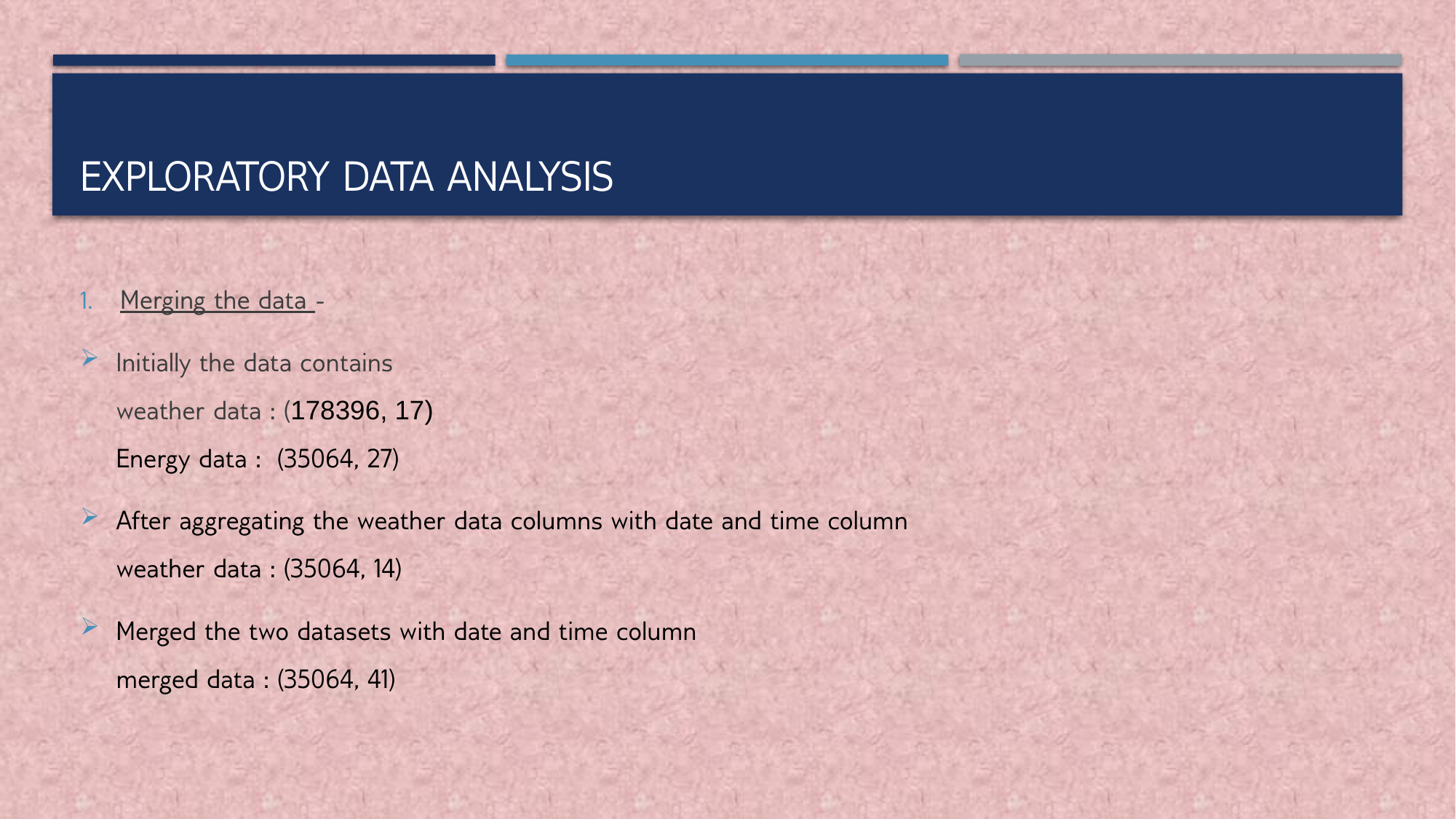

# Exploratory Data Analysis
Merging the data -
Initially the data contains
weather data : (178396, 17)
Energy data :  (35064, 27)
After aggregating the weather data columns with date and time column
weather data : (35064, 14)
Merged the two datasets with date and time column
merged data : (35064, 41)